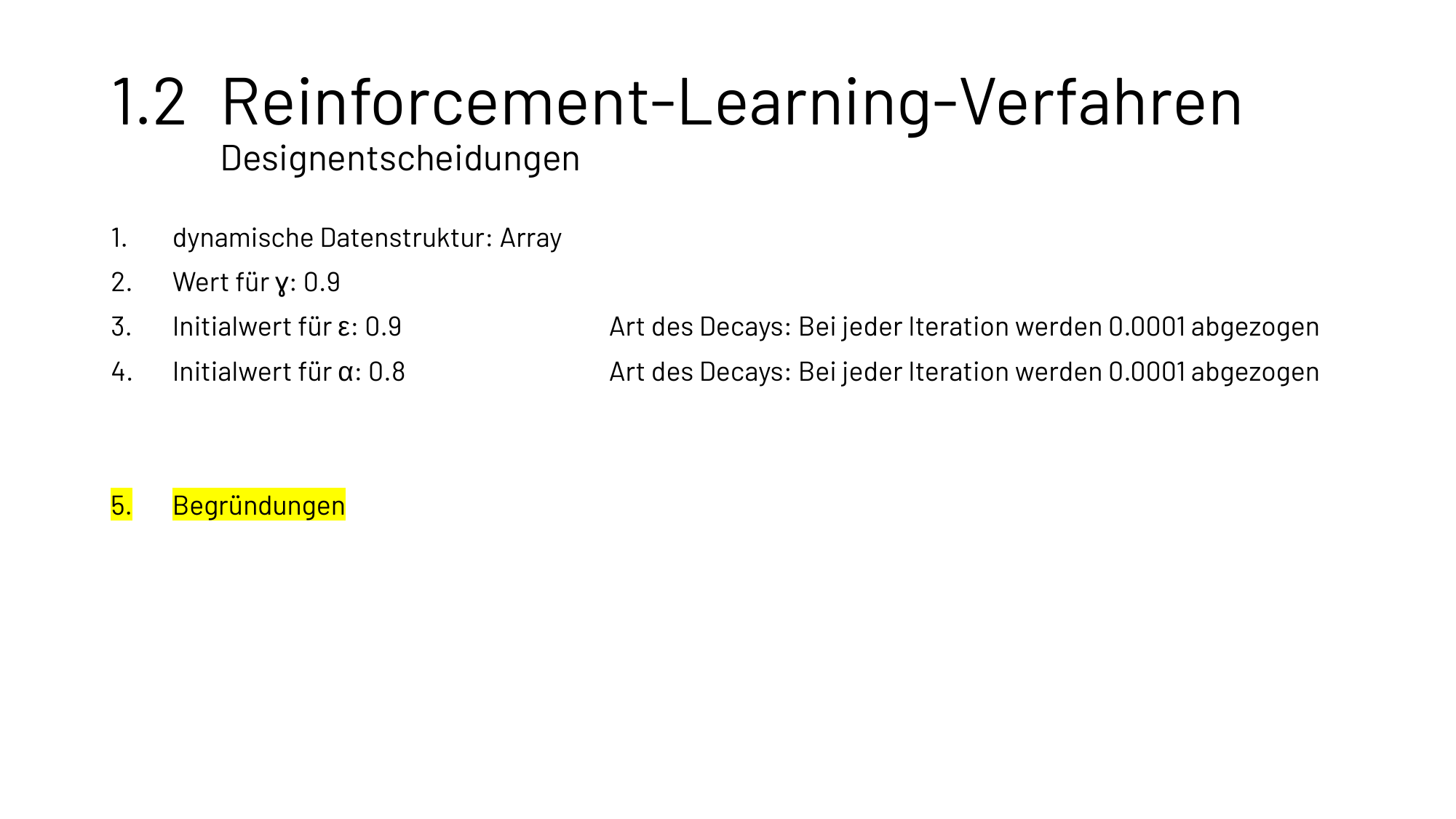

# 1.2 	Reinforcement-Learning-Verfahren Designentscheidungen
dynamische Datenstruktur: Array
Wert für ɣ: 0.9
Initialwert für ε: 0.9		Art des Decays: Bei jeder Iteration werden 0.0001 abgezogen
Initialwert für α: 0.8		Art des Decays: Bei jeder Iteration werden 0.0001 abgezogen

Begründungen